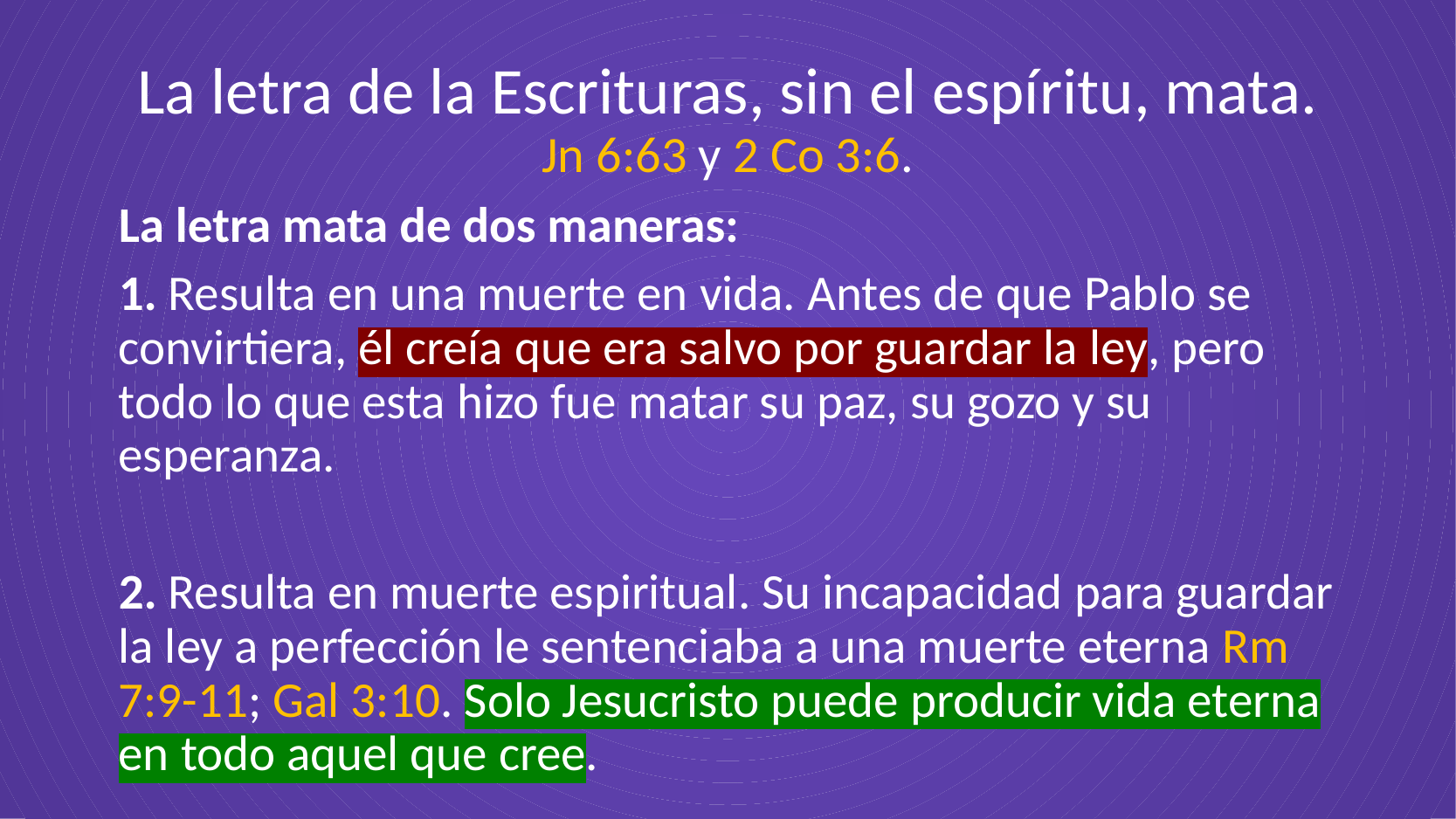

# La letra de la Escrituras, sin el espíritu, mata. Jn 6:63 y 2 Co 3:6.
La letra mata de dos maneras:
1. Resulta en una muerte en vida. Antes de que Pablo se convirtiera, él creía que era salvo por guardar la ley, pero todo lo que esta hizo fue matar su paz, su gozo y su esperanza.

2. Resulta en muerte espiritual. Su incapacidad para guardar la ley a perfección le sentenciaba a una muerte eterna Rm 7:9-11; Gal 3:10. Solo Jesucristo puede producir vida eterna en todo aquel que cree.